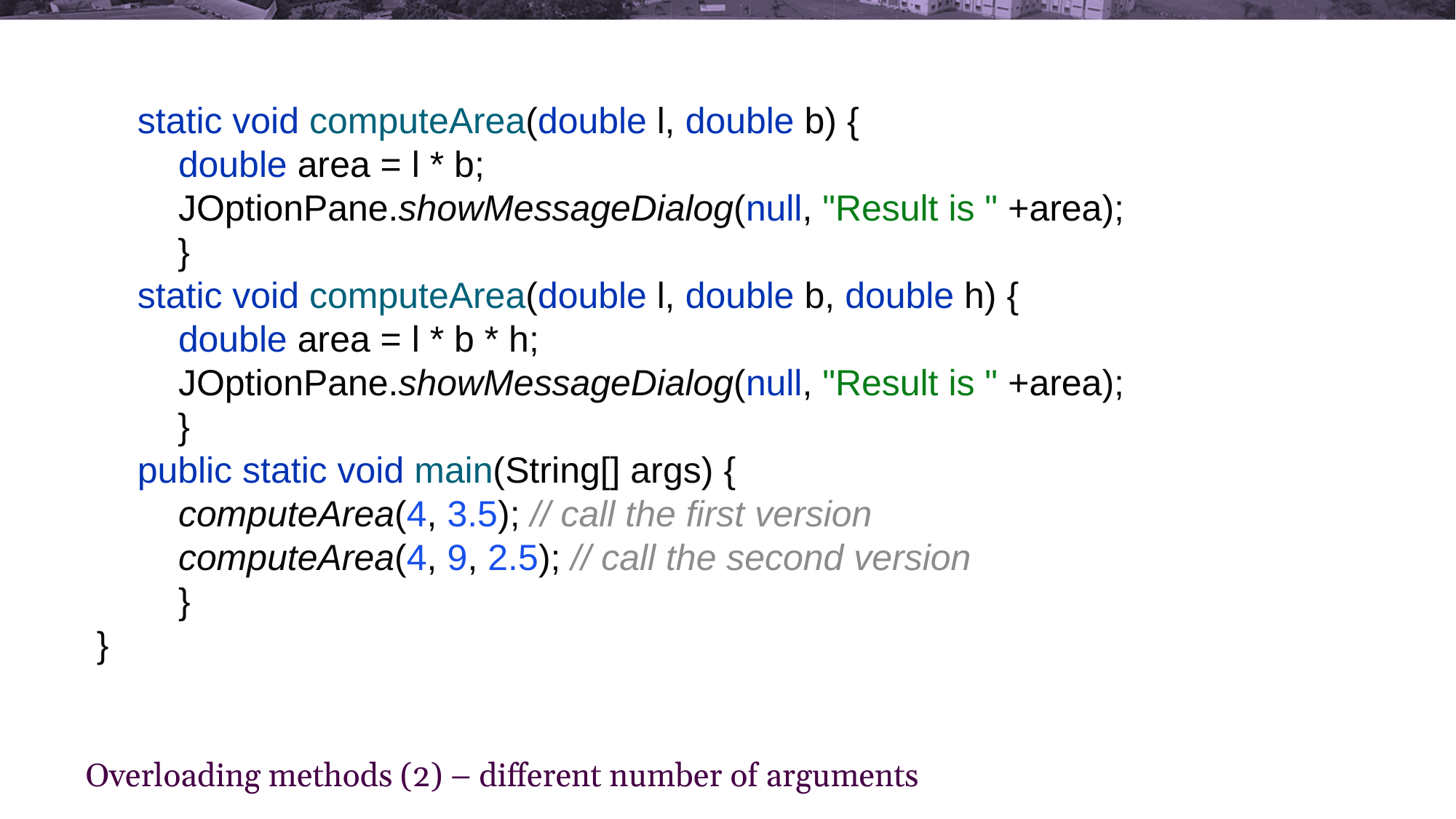

static void computeArea(double l, double b) {
        double area = l * b;
        JOptionPane.showMessageDialog(null, "Result is " +area);
        }
    static void computeArea(double l, double b, double h) {
        double area = l * b * h;
        JOptionPane.showMessageDialog(null, "Result is " +area);
        }
    public static void main(String[] args) {
        computeArea(4, 3.5); // call the first version
        computeArea(4, 9, 2.5); // call the second version
        }
}
# Overloading methods (2) – different number of arguments